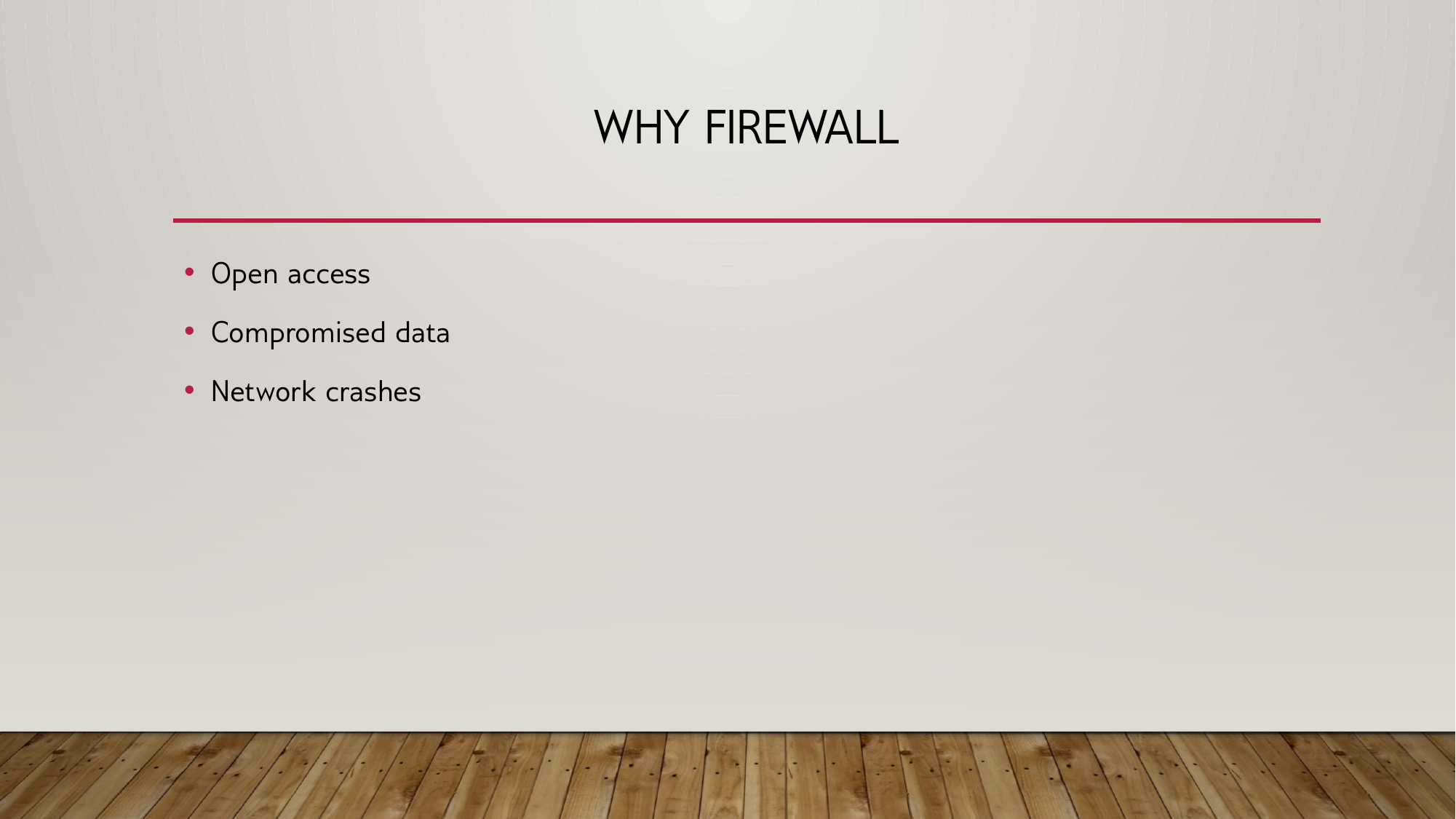

# Why firewall
Open access
Compromised data
Network crashes